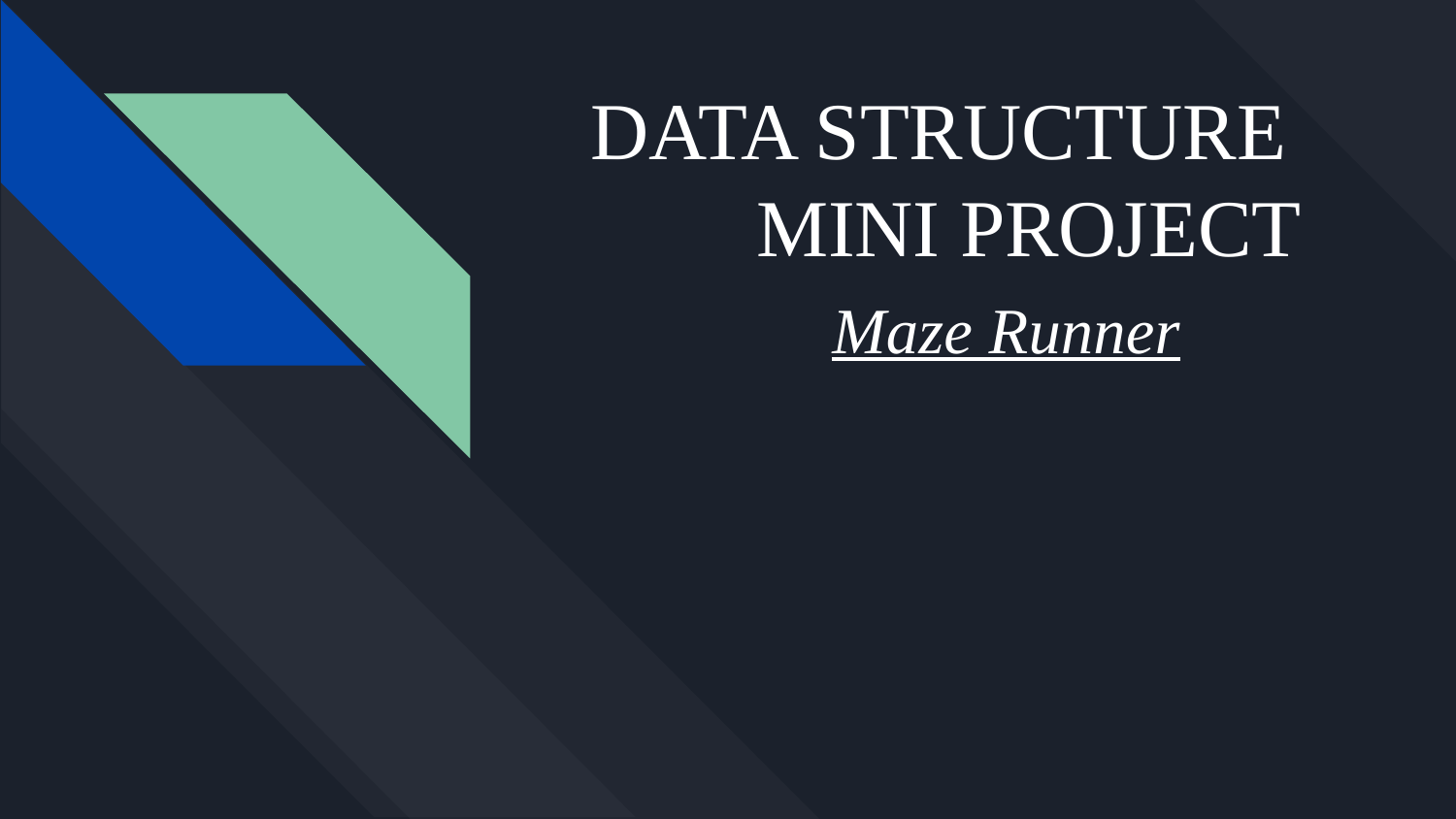

# DATA STRUCTURE
	 MINI PROJECT
            Maze Runner